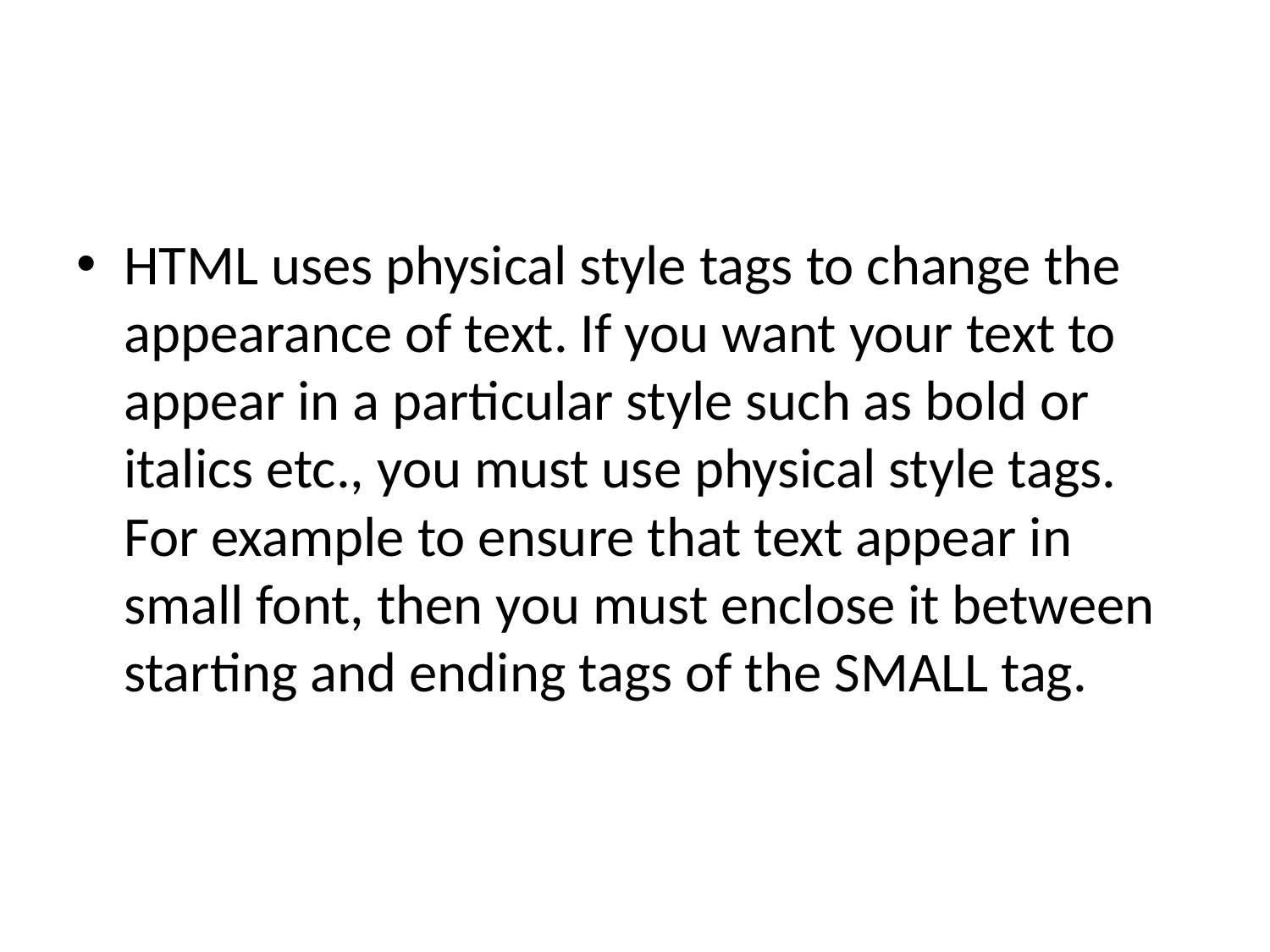

HTML uses physical style tags to change the appearance of text. If you want your text to appear in a particular style such as bold or italics etc., you must use physical style tags. For example to ensure that text appear in small font, then you must enclose it between starting and ending tags of the SMALL tag.